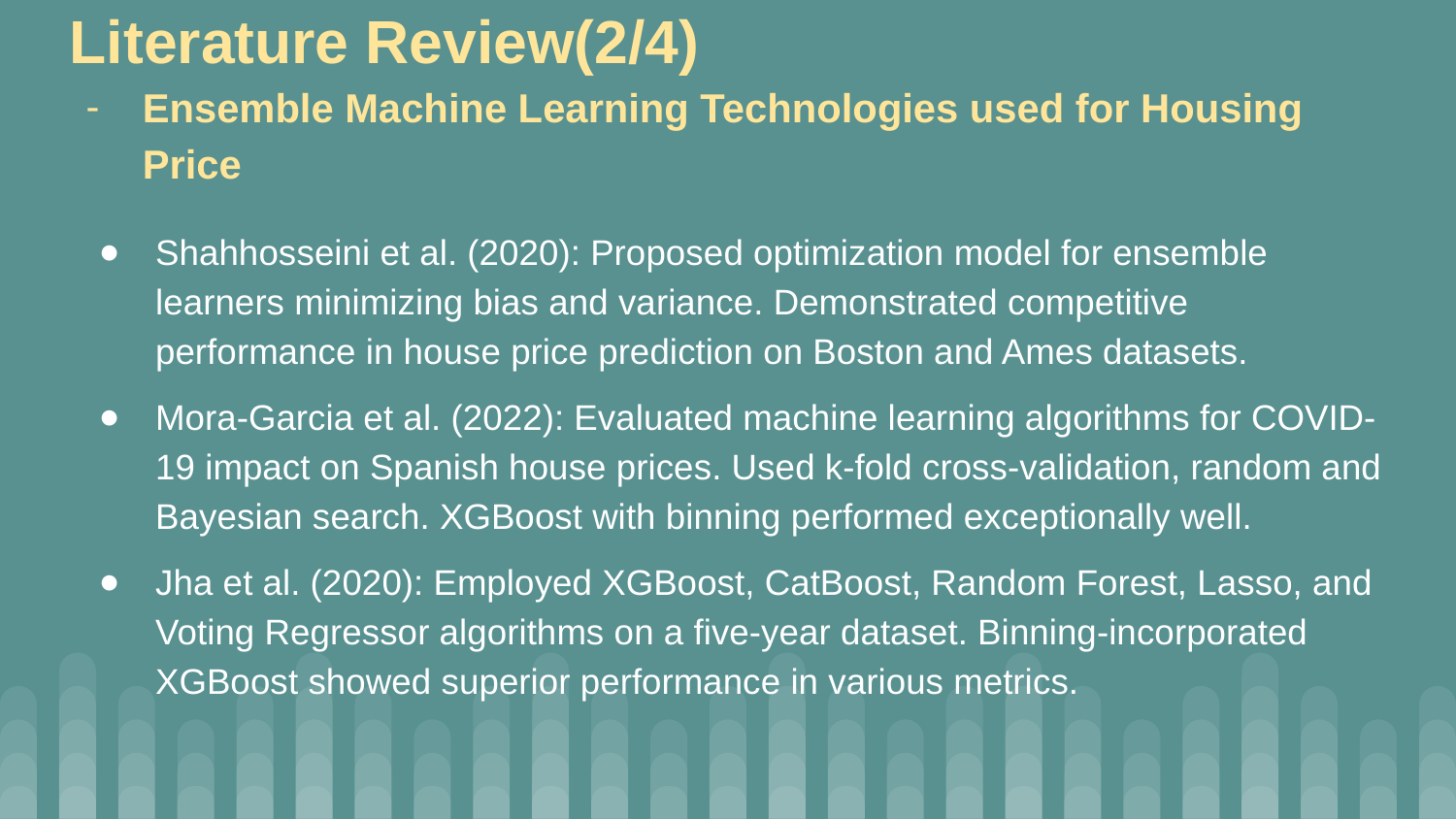

# Literature Review(2/4)
Ensemble Machine Learning Technologies used for Housing Price
Shahhosseini et al. (2020): Proposed optimization model for ensemble learners minimizing bias and variance. Demonstrated competitive performance in house price prediction on Boston and Ames datasets.
Mora-Garcia et al. (2022): Evaluated machine learning algorithms for COVID-19 impact on Spanish house prices. Used k-fold cross-validation, random and Bayesian search. XGBoost with binning performed exceptionally well.
Jha et al. (2020): Employed XGBoost, CatBoost, Random Forest, Lasso, and Voting Regressor algorithms on a five-year dataset. Binning-incorporated XGBoost showed superior performance in various metrics.